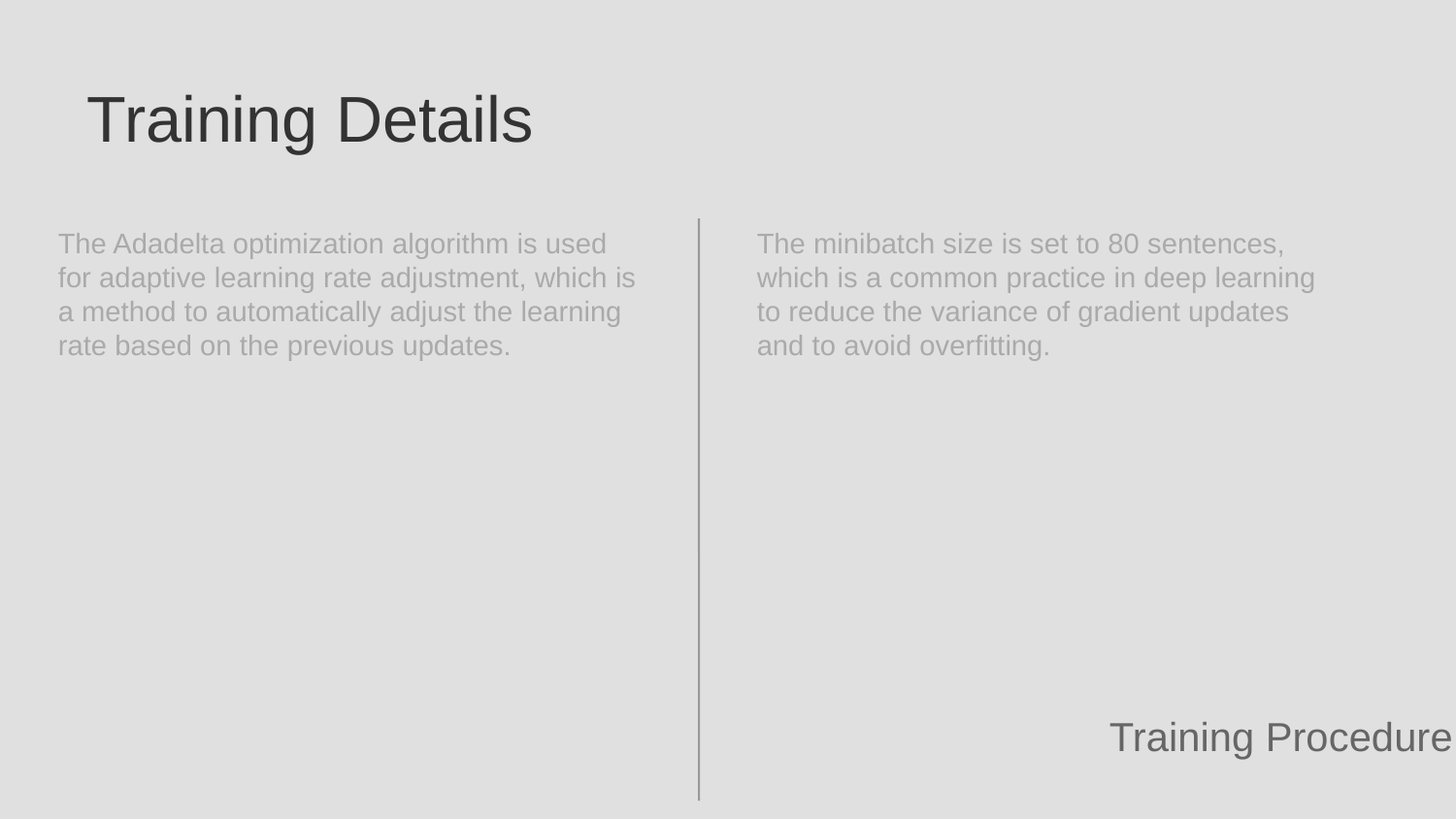

Training Details
The Adadelta optimization algorithm is used for adaptive learning rate adjustment, which is a method to automatically adjust the learning rate based on the previous updates.

The minibatch size is set to 80 sentences, which is a common practice in deep learning to reduce the variance of gradient updates and to avoid overfitting.
Training Procedure